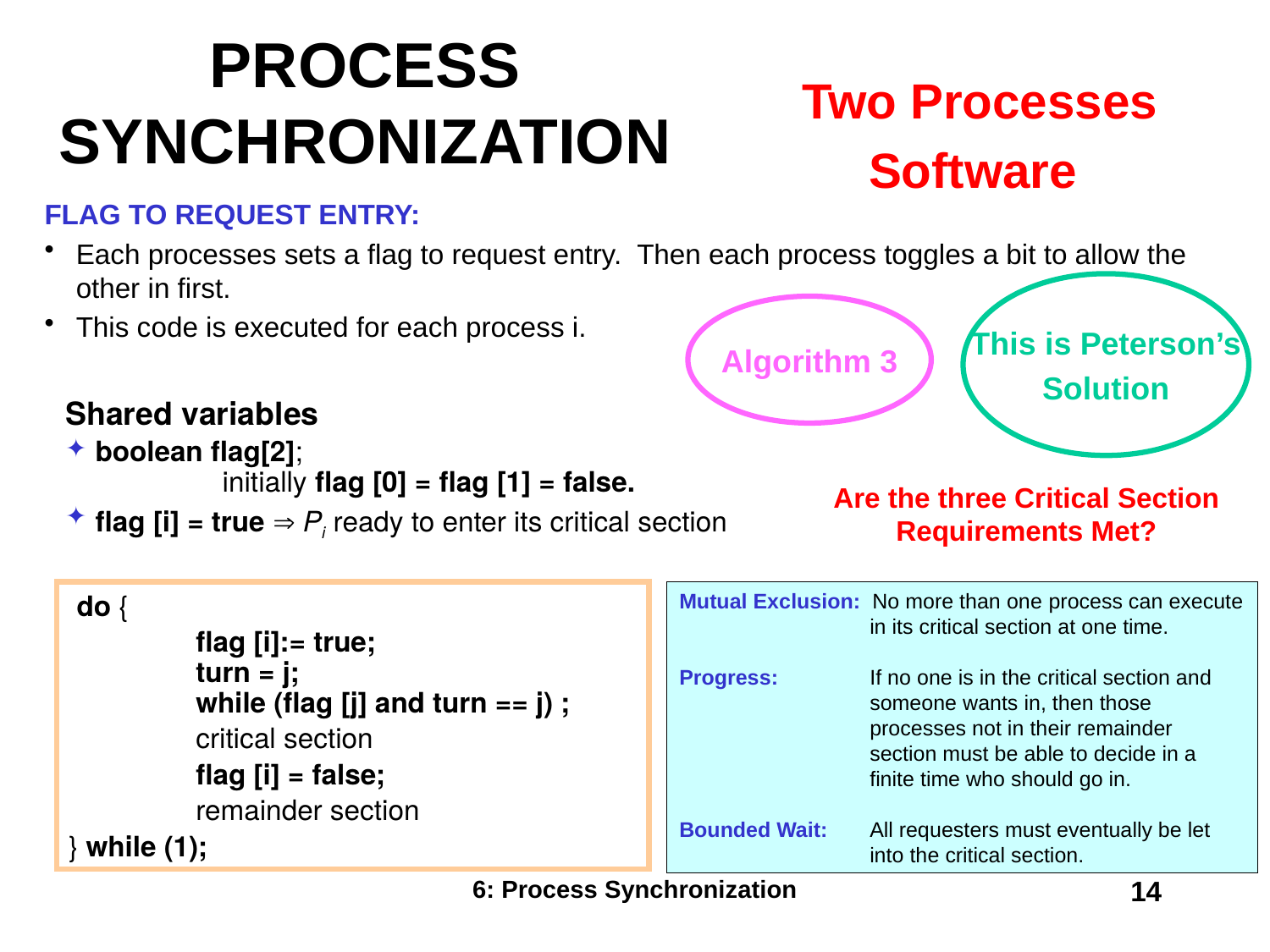

# PROCESS SYNCHRONIZATION
Two Processes
Software
FLAG TO REQUEST ENTRY:
Each processes sets a flag to request entry.  Then each process toggles a bit to allow the other in first.
This code is executed for each process i.
This is Peterson’s
Solution
Algorithm 3
Shared variables
boolean flag[2];
	initially flag [0] = flag [1] = false.
flag [i] = true ⇒ Pi ready to enter its critical section
Are the three Critical Section Requirements Met?
 do {
	flag [i]:= true;
	turn = j;
	while (flag [j] and turn == j) ;
	critical section
	flag [i] = false;
	remainder section
} while (1);
Mutual Exclusion:  No more than one process can execute in its critical section at one time.

Progress:  	If no one is in the critical section and someone wants in, then those processes not in their remainder section must be able to decide in a finite time who should go in.

Bounded Wait: 	All requesters must eventually be let into the critical section.
6: Process Synchronization
14